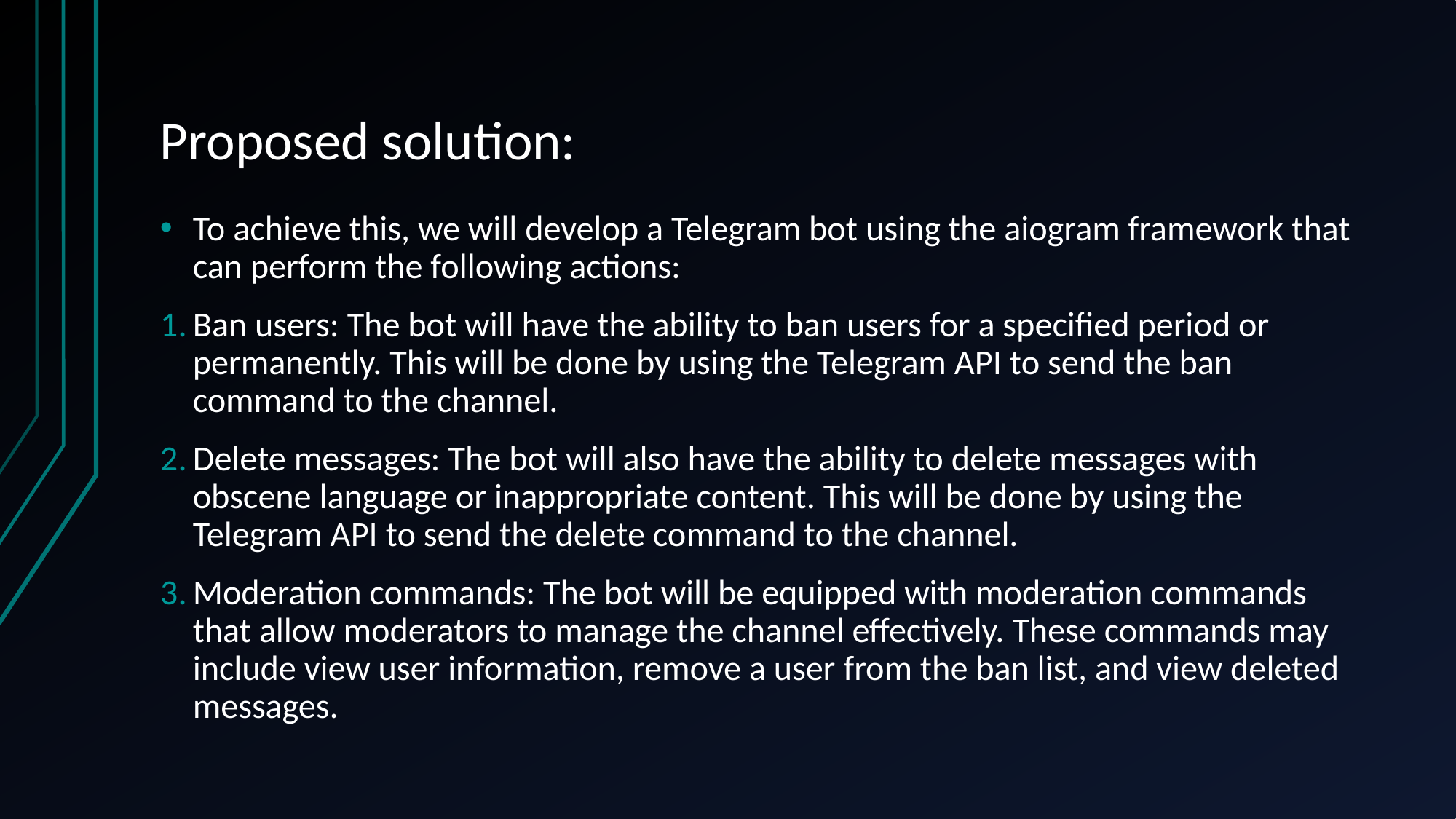

# Proposed solution:
To achieve this, we will develop a Telegram bot using the aiogram framework that can perform the following actions:
Ban users: The bot will have the ability to ban users for a specified period or permanently. This will be done by using the Telegram API to send the ban command to the channel.
Delete messages: The bot will also have the ability to delete messages with obscene language or inappropriate content. This will be done by using the Telegram API to send the delete command to the channel.
Moderation commands: The bot will be equipped with moderation commands that allow moderators to manage the channel effectively. These commands may include view user information, remove a user from the ban list, and view deleted messages.